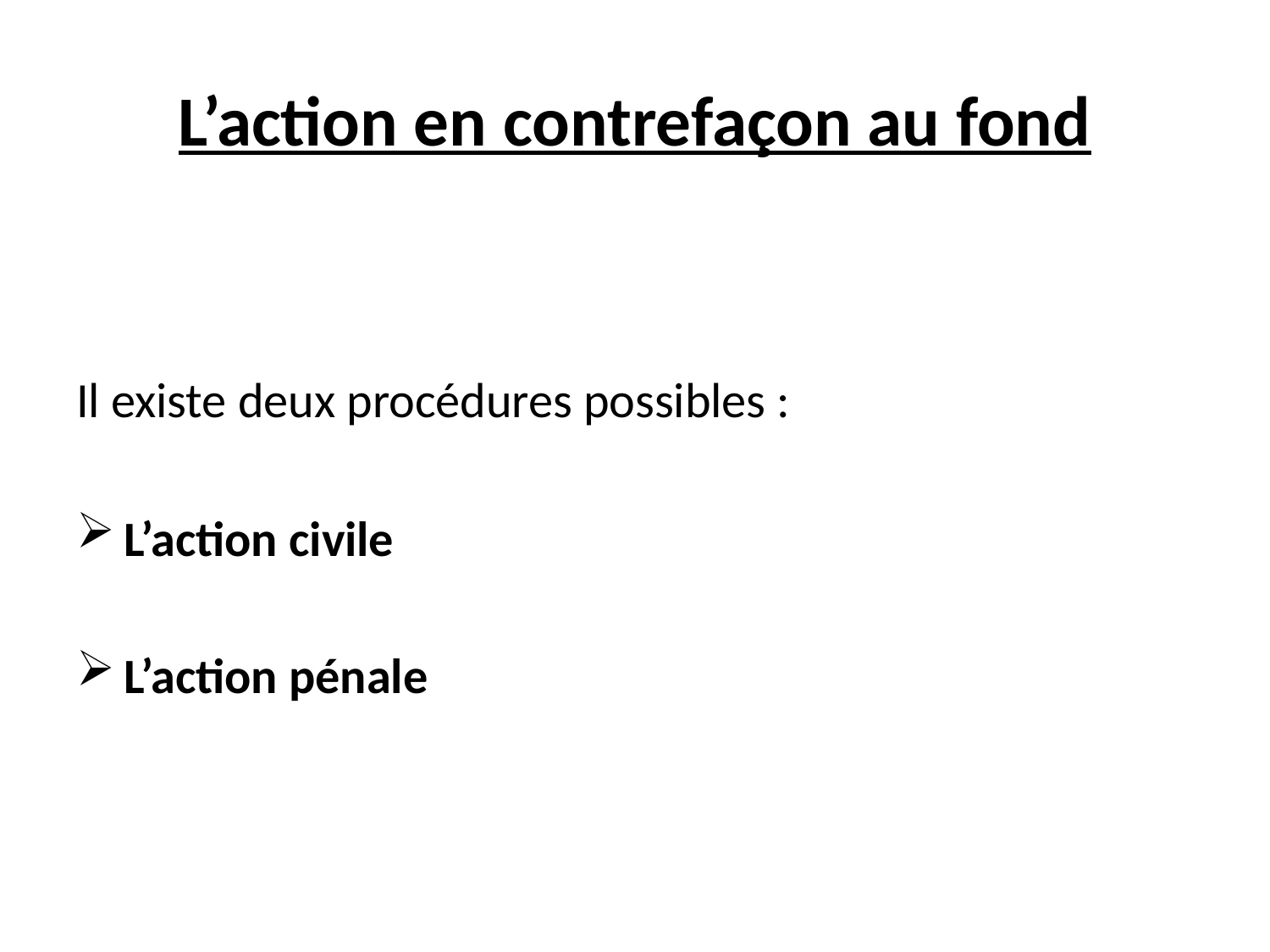

# L’action en contrefaçon au fond
Il existe deux procédures possibles :

L’action civile

L’action pénale